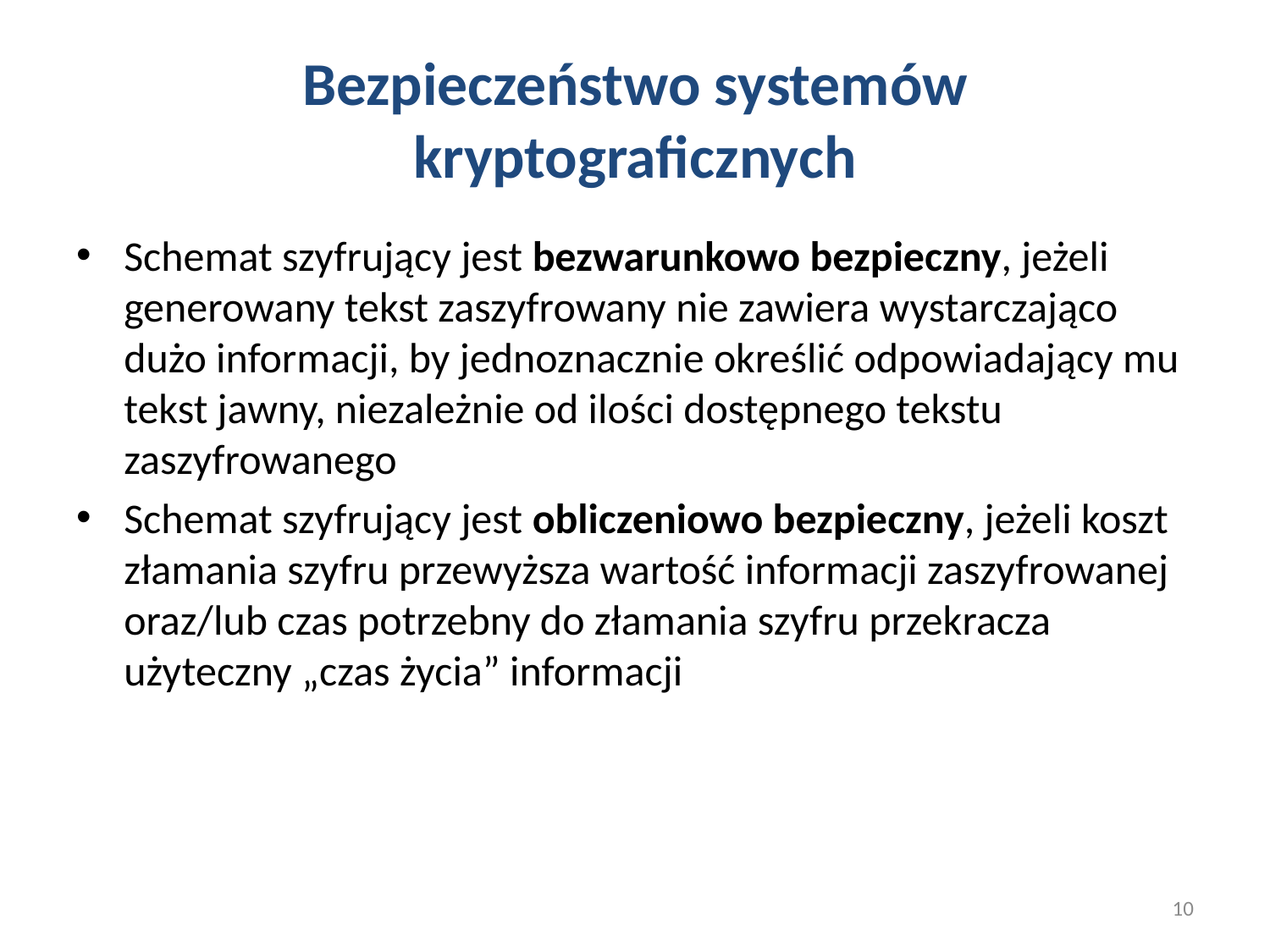

# Bezpieczeństwo systemów kryptograficznych
Schemat szyfrujący jest bezwarunkowo bezpieczny, jeżeli generowany tekst zaszyfrowany nie zawiera wystarczająco dużo informacji, by jednoznacznie określić odpowiadający mu tekst jawny, niezależnie od ilości dostępnego tekstu zaszyfrowanego
Schemat szyfrujący jest obliczeniowo bezpieczny, jeżeli koszt złamania szyfru przewyższa wartość informacji zaszyfrowanej oraz/lub czas potrzebny do złamania szyfru przekracza użyteczny „czas życia” informacji
10